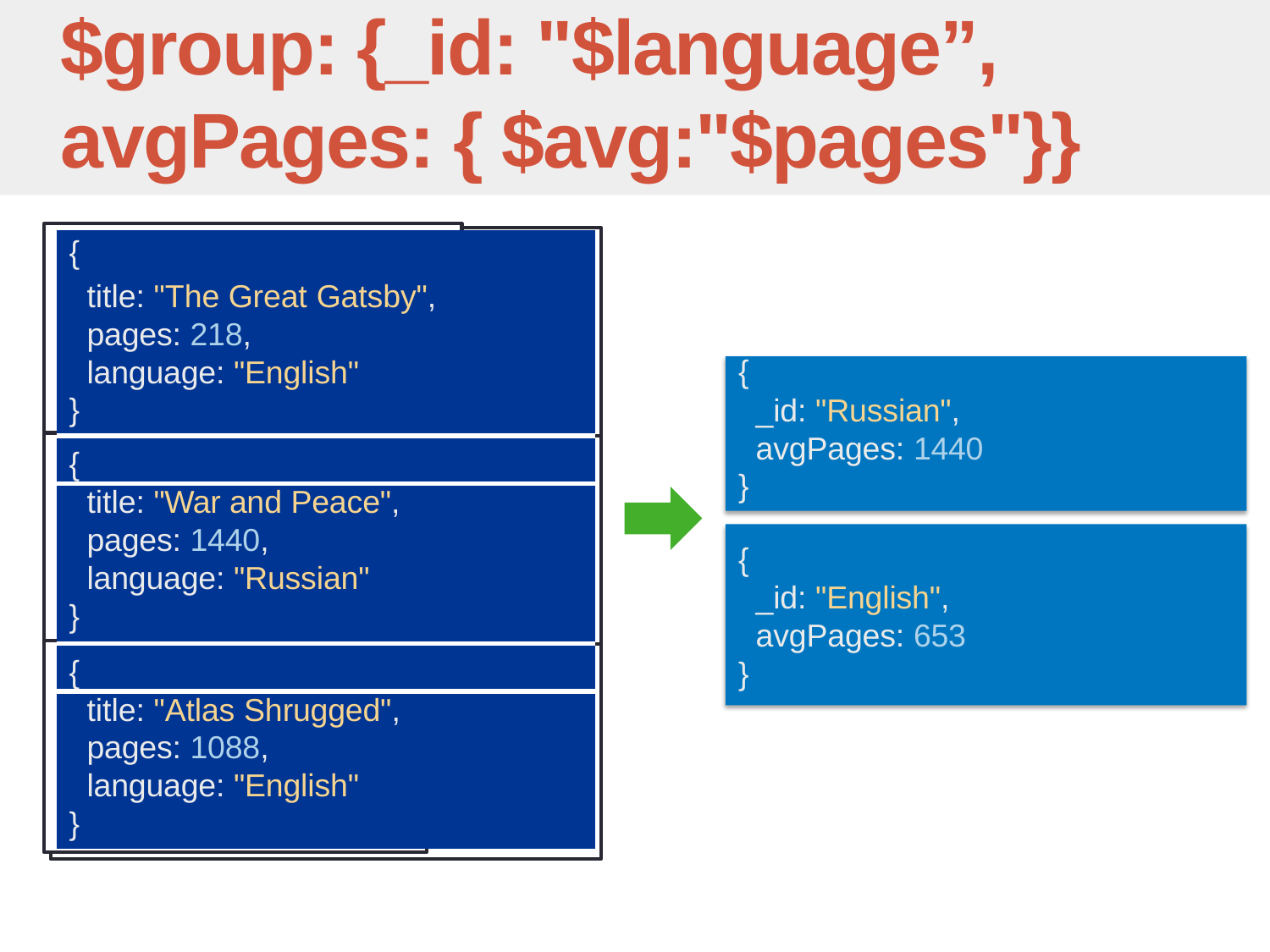

# $group: {_id: "$language”, avgPages: { $avg:"$pages"}}

| { |
| --- |
| title: "The Great Gatsby", |
| pages: 218, |
| language: "English" |
| } |
| { |
| title: "War and Peace", |
| pages: 1440, |
| language: "Russian" |
| } |
| { |
| title: "Atlas Shrugged", |
| pages: 1088, |
| language: "English" |
| } |

{
_id: "Russian",  avgPages: 1440
}

{
_id: "English",  avgPages: 653
}